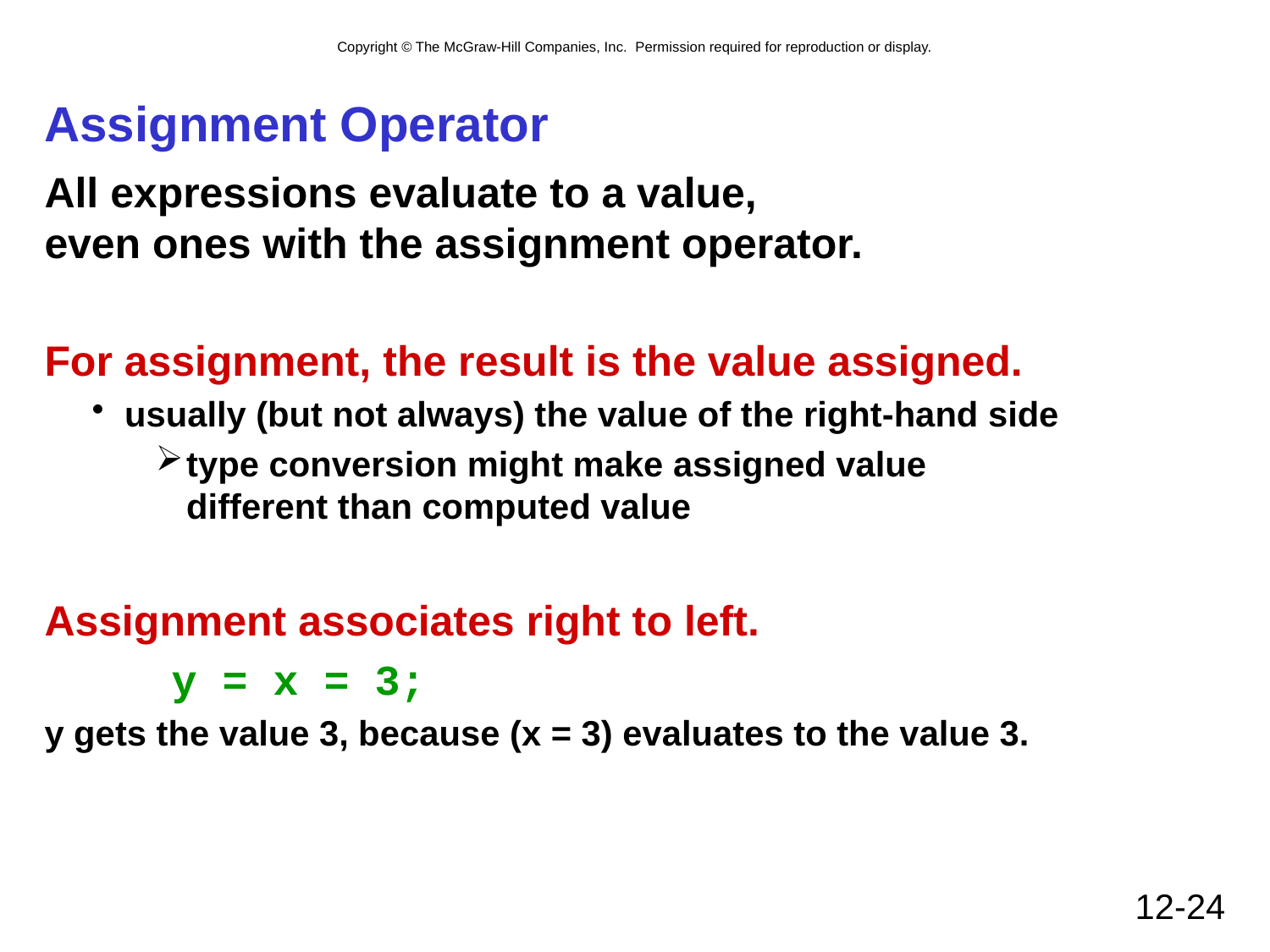

# Assignment Operator
All expressions evaluate to a value,
even ones with the assignment operator.

For assignment, the result is the value assigned.
usually (but not always) the value of the right-hand side
type conversion might make assigned value
different than computed value

Assignment associates right to left.
	y = x = 3;
y gets the value 3, because (x = 3) evaluates to the value 3.
12-24